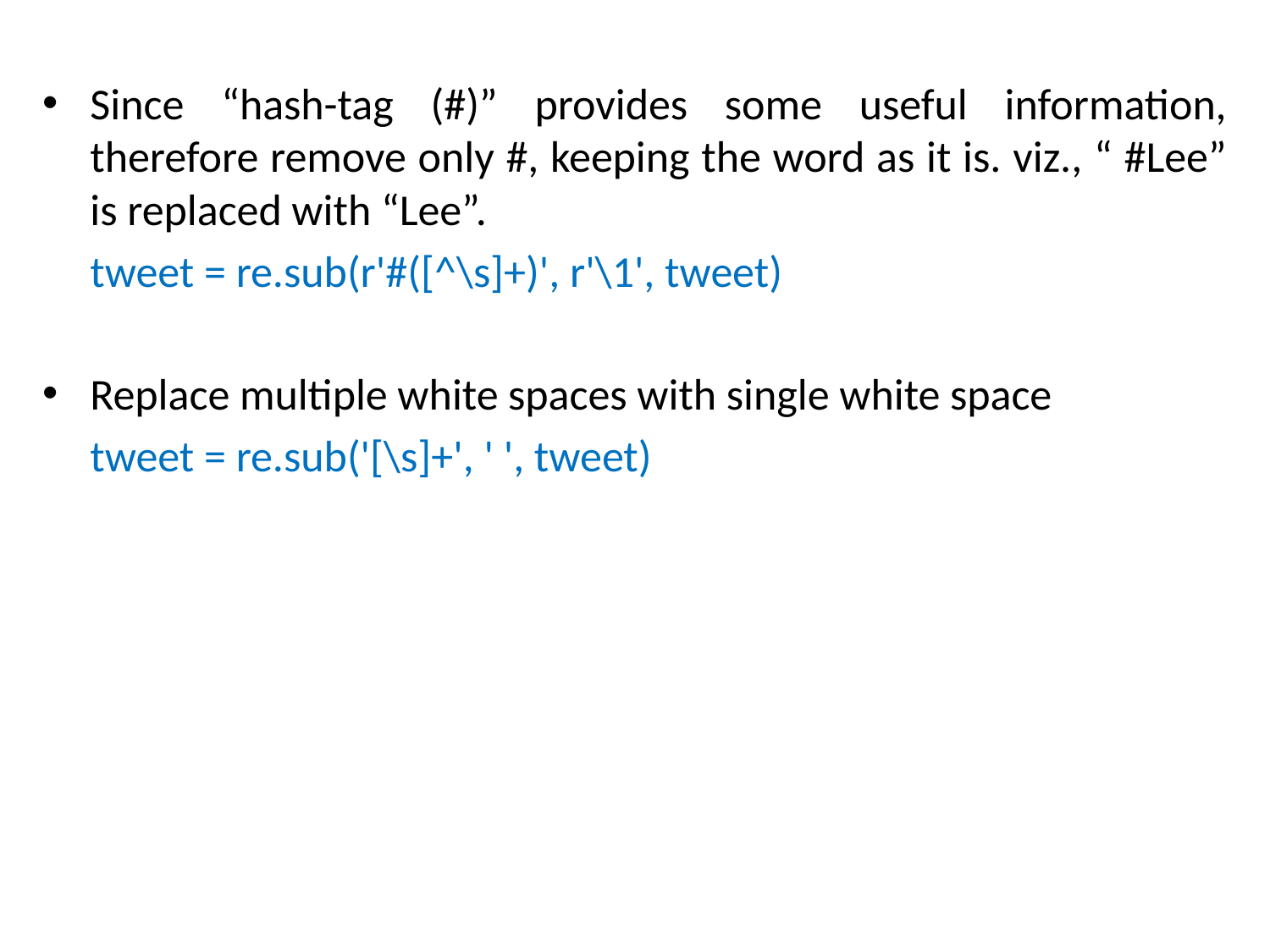

Since “hash-tag (#)” provides some useful information, therefore remove only #, keeping the word as it is. viz., “ #Lee” is replaced with “Lee”.
	tweet = re.sub(r'#([^\s]+)', r'\1', tweet)

Replace multiple white spaces with single white space
	tweet = re.sub('[\s]+', ' ', tweet)